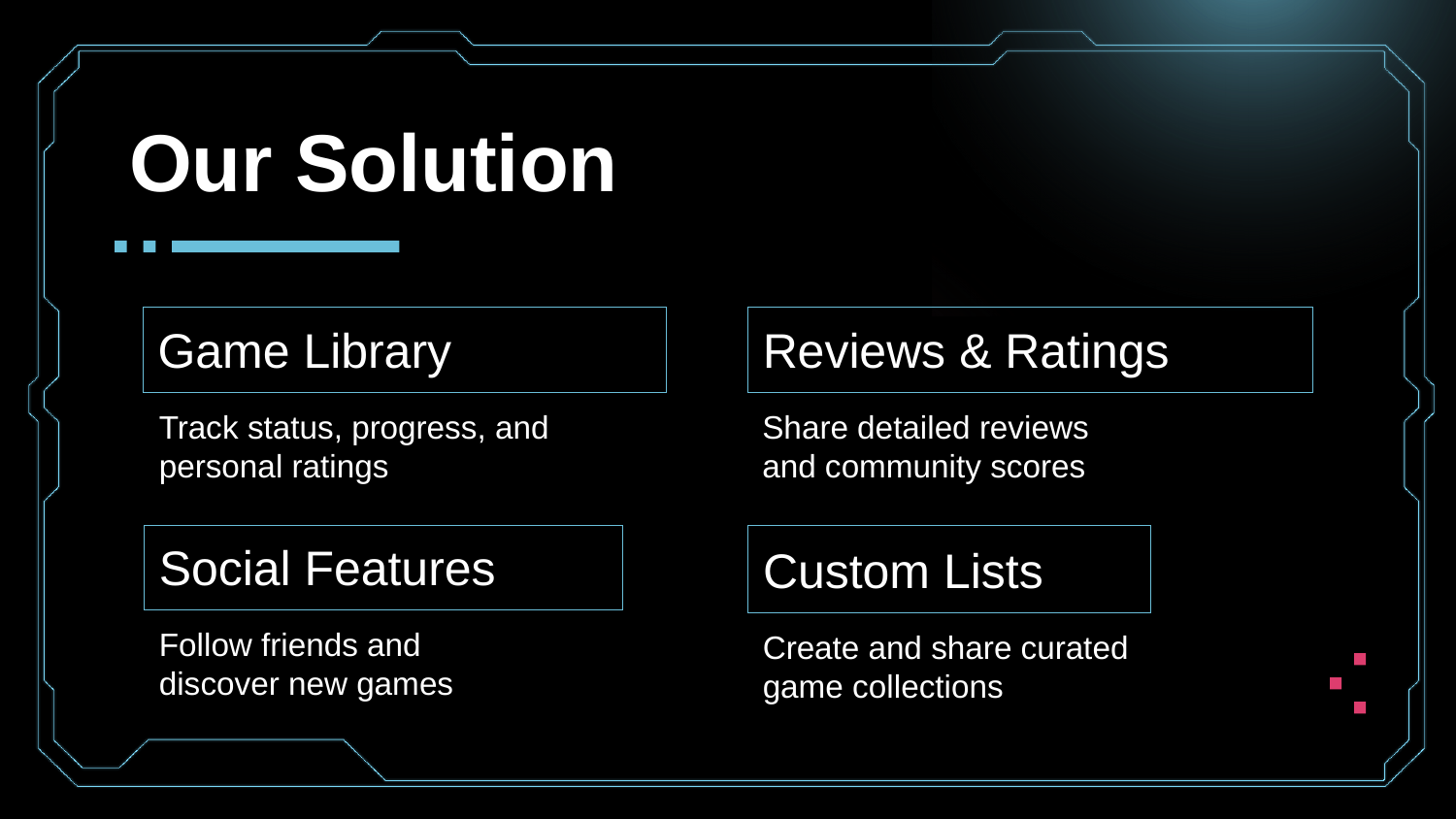

# Our Solution

Game Library
Reviews & Ratings
Track status, progress, and personal ratings
Share detailed reviews and community scores
Social Features
Custom Lists
Follow friends and discover new games
Create and share curated game collections